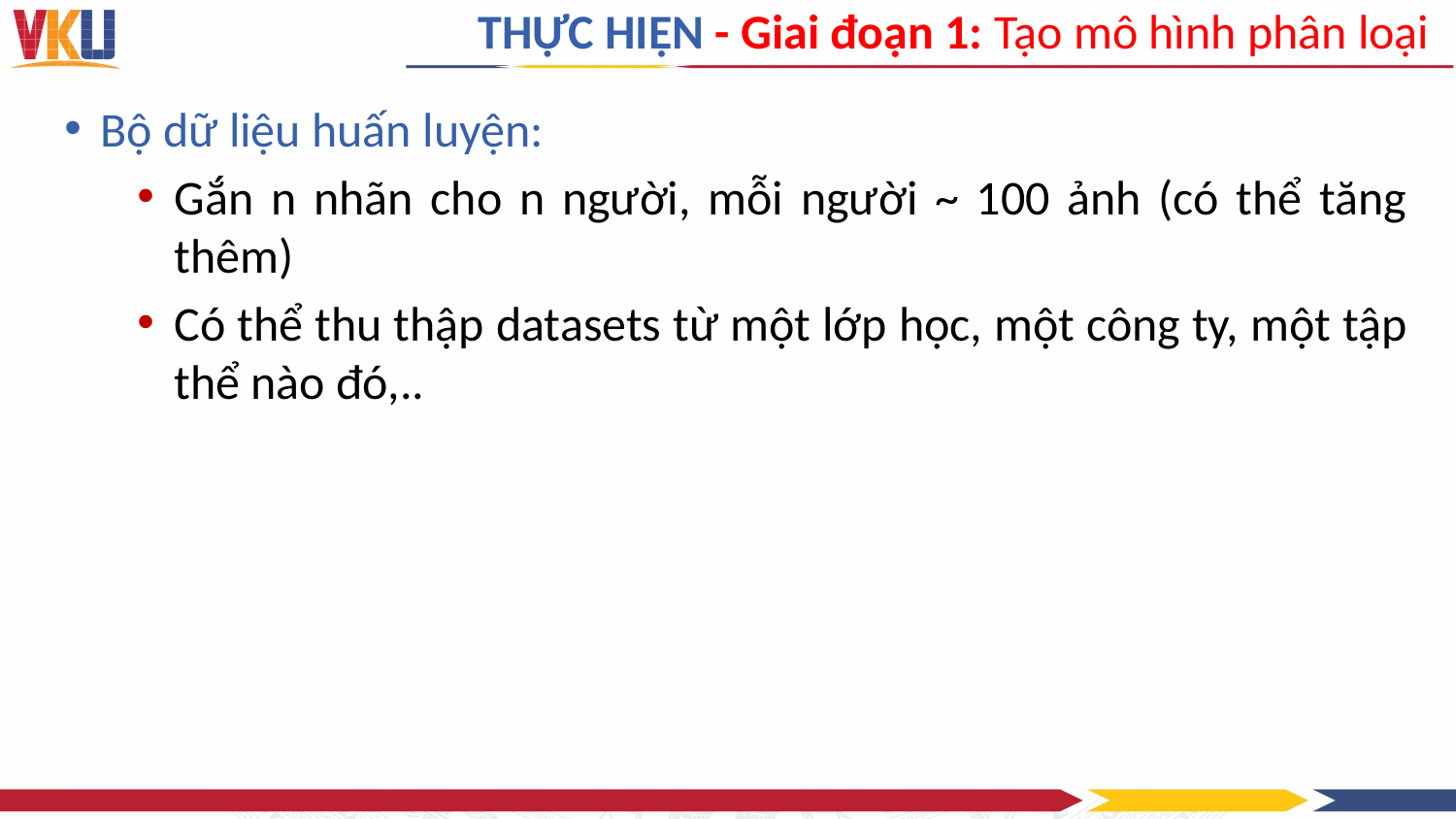

# THỰC HIỆN - Giai đoạn 1: Tạo mô hình phân loại
Bộ dữ liệu huấn luyện:
Gắn n nhãn cho n người, mỗi người ~ 100 ảnh (có thể tăng thêm)
Có thể thu thập datasets từ một lớp học, một công ty, một tập thể nào đó,..